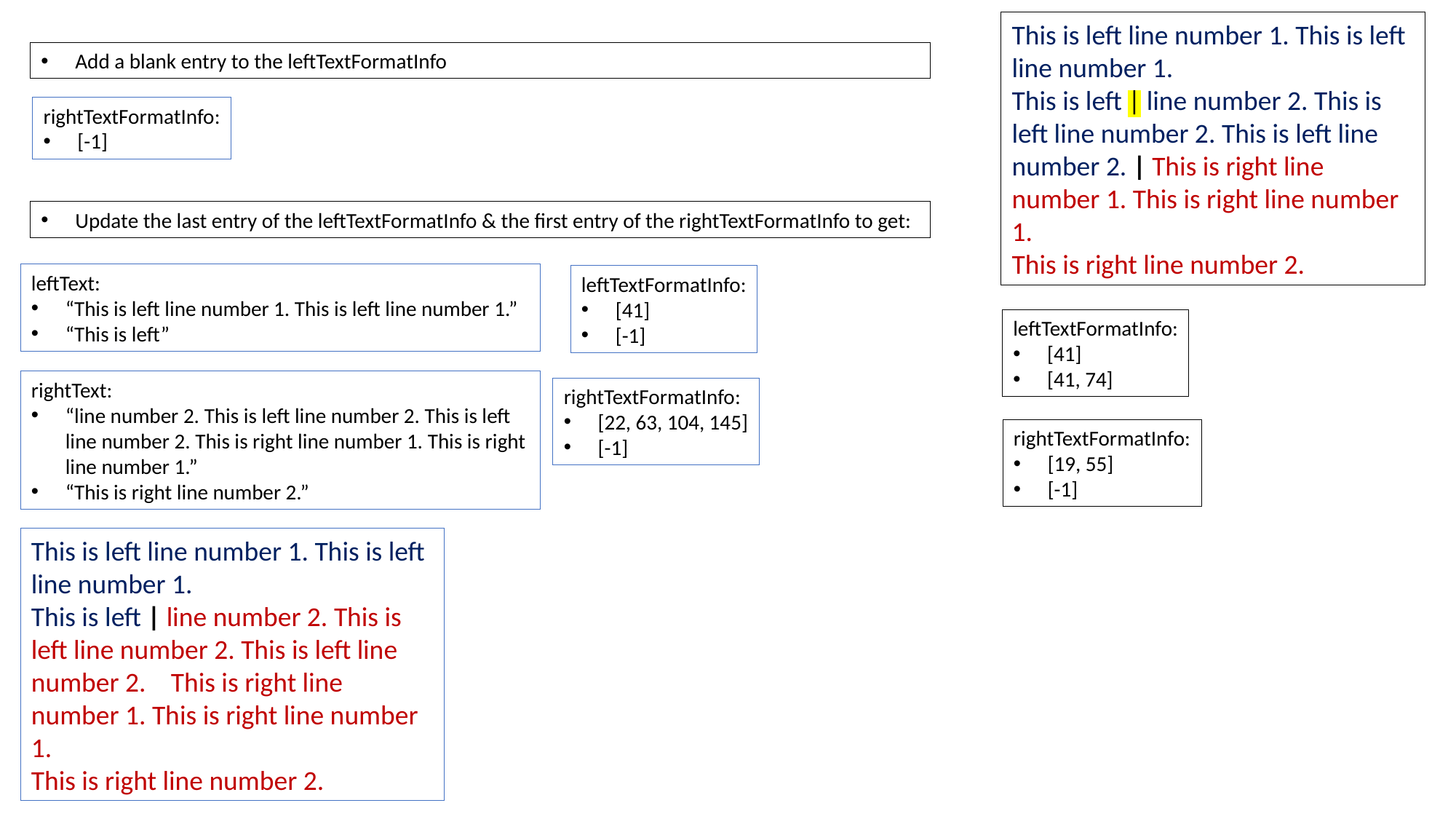

This is left line number 1. This is left line number 1.
This is left | line number 2. This is left line number 2. This is left line number 2. | This is right line number 1. This is right line number 1.
This is right line number 2.
Add a blank entry to the leftTextFormatInfo
rightTextFormatInfo:
[-1]
Update the last entry of the leftTextFormatInfo & the first entry of the rightTextFormatInfo to get:
leftText:
“This is left line number 1. This is left line number 1.”
“This is left”
leftTextFormatInfo:
[41]
[-1]
leftTextFormatInfo:
[41]
[41, 74]
rightText:
“line number 2. This is left line number 2. This is left line number 2. This is right line number 1. This is right line number 1.”
“This is right line number 2.”
rightTextFormatInfo:
[22, 63, 104, 145]
[-1]
rightTextFormatInfo:
[19, 55]
[-1]
This is left line number 1. This is left line number 1.
This is left | line number 2. This is left line number 2. This is left line number 2.    This is right line number 1. This is right line number 1.
This is right line number 2.